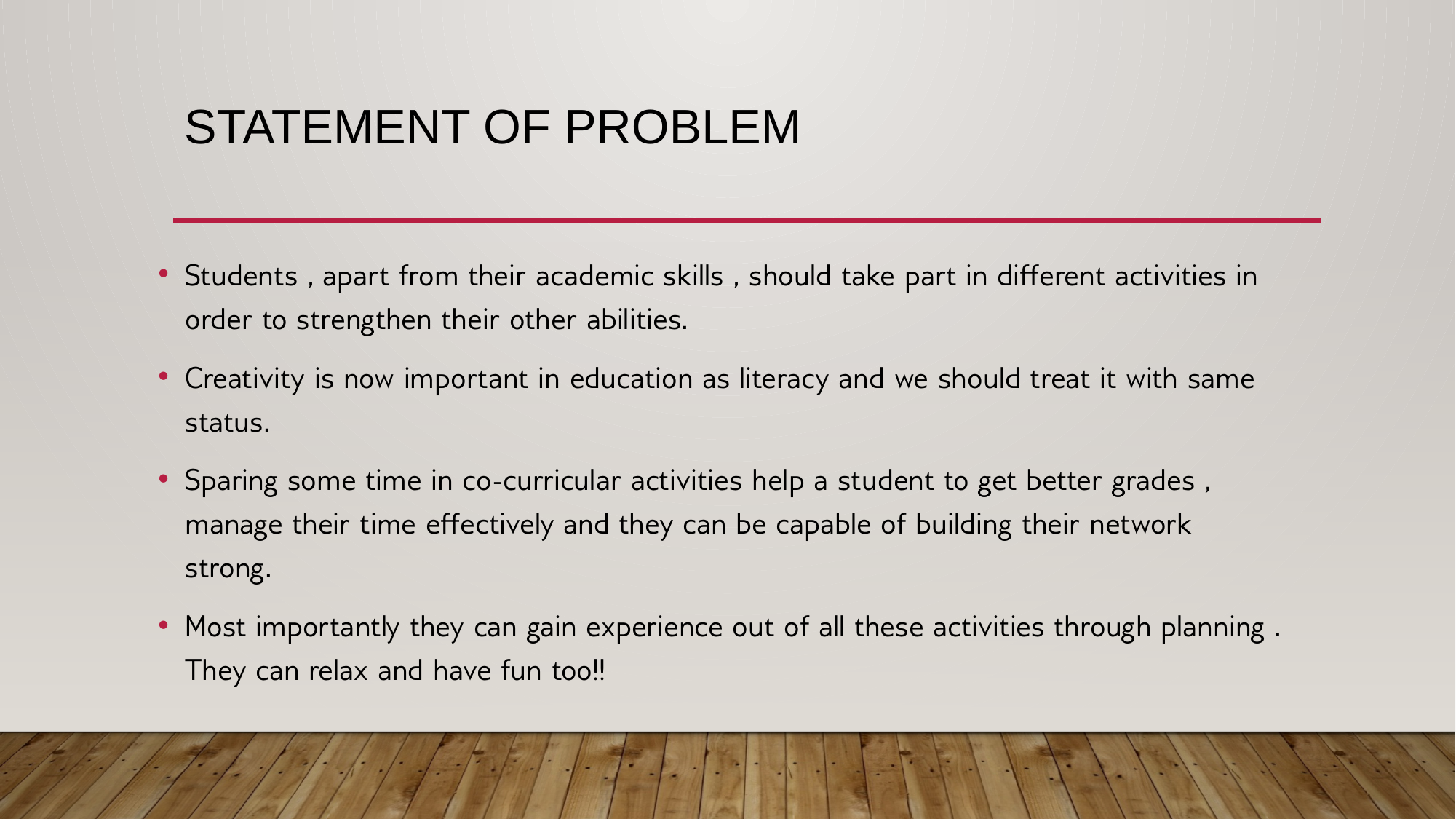

# STATEMENT OF PROBLEM
Students , apart from their academic skills , should take part in different activities in order to strengthen their other abilities.
Creativity is now important in education as literacy and we should treat it with same status.
Sparing some time in co-curricular activities help a student to get better grades , manage their time effectively and they can be capable of building their network strong.
Most importantly they can gain experience out of all these activities through planning . They can relax and have fun too!!